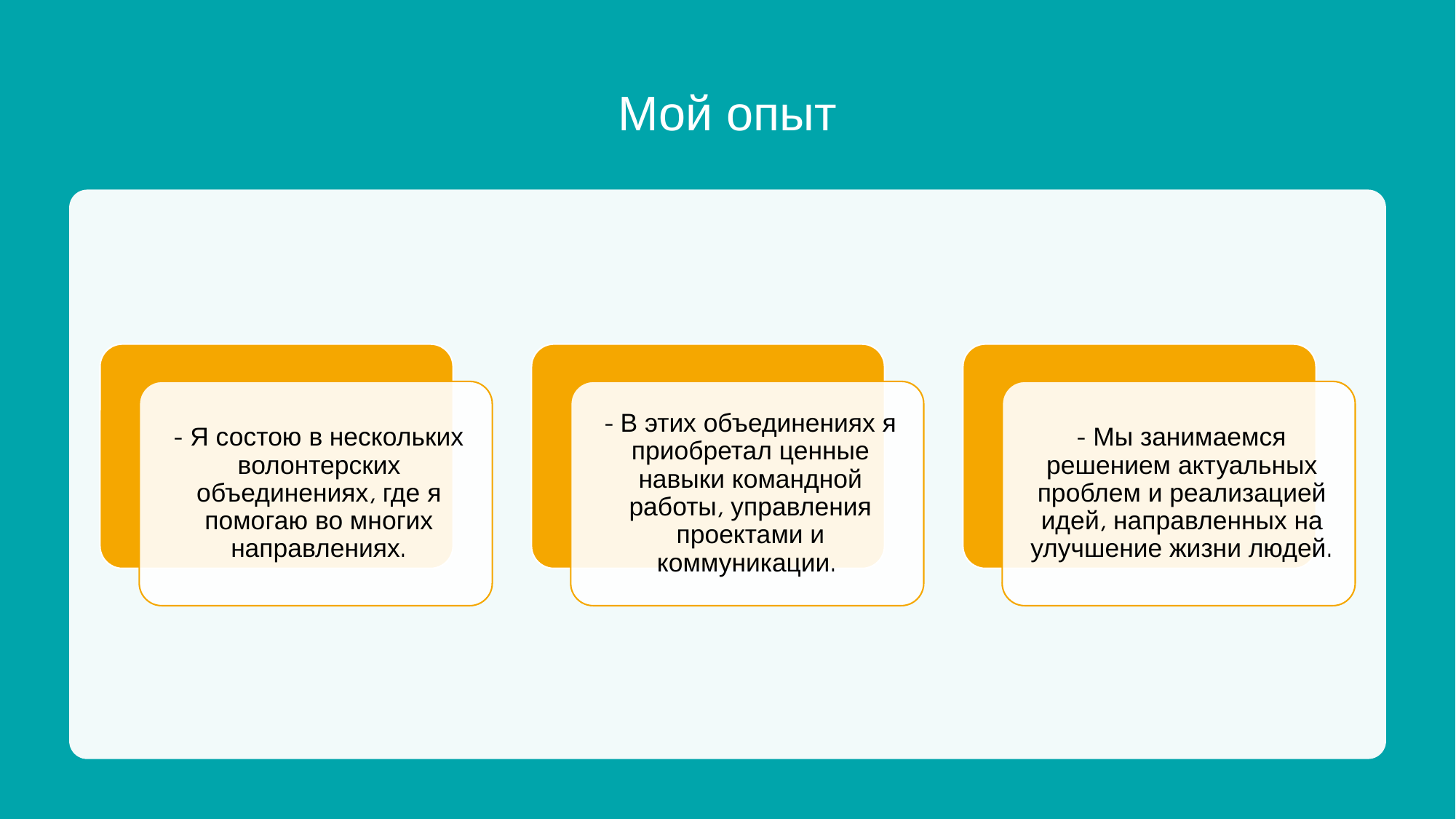

# Мой опыт

- Я состою в нескольких волонтерских объединениях, где я помогаю во многих направлениях.
- В этих объединениях я приобретал ценные навыки командной работы, управления проектами и коммуникации.
- Мы занимаемся решением актуальных проблем и реализацией идей, направленных на улучшение жизни людей.